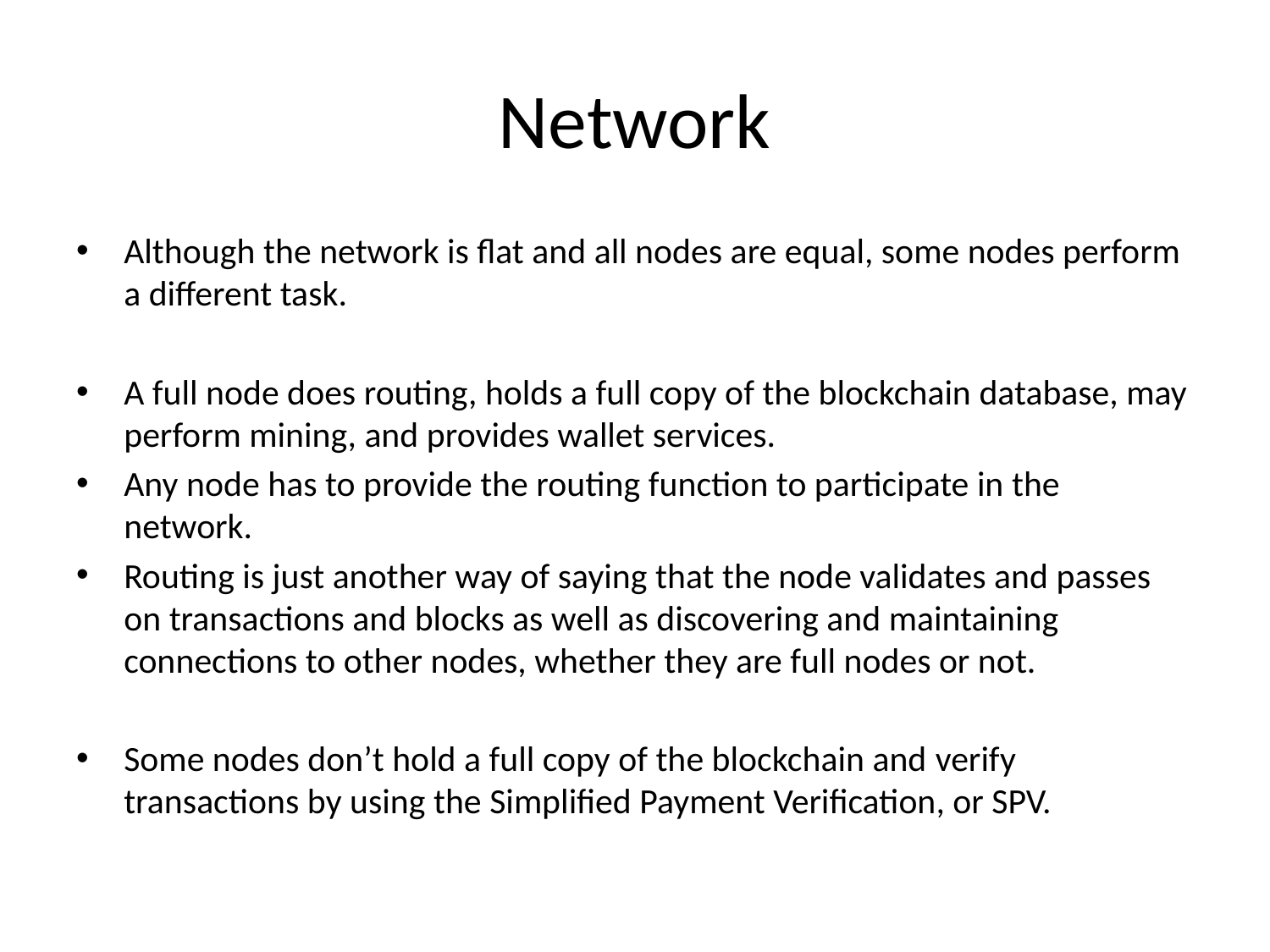

# Network
Although the network is flat and all nodes are equal, some nodes perform a different task.

A full node does routing, holds a full copy of the blockchain database, may perform mining, and provides wallet services.
Any node has to provide the routing function to participate in the network.
Routing is just another way of saying that the node validates and passes on transactions and blocks as well as discovering and maintaining connections to other nodes, whether they are full nodes or not.

Some nodes don’t hold a full copy of the blockchain and verify transactions by using the Simplified Payment Verification, or SPV.